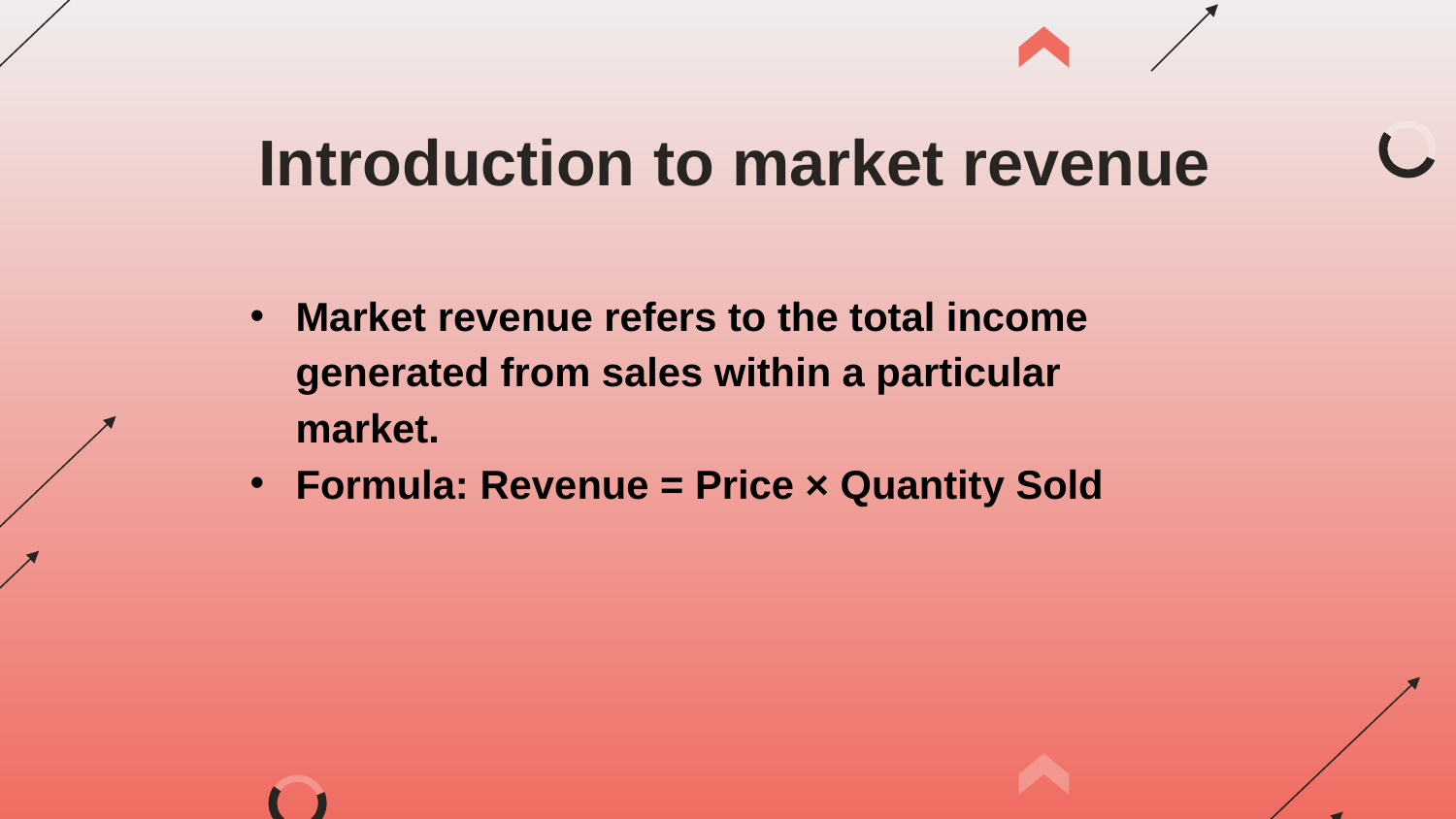

# Introduction to market revenue
Market revenue refers to the total income generated from sales within a particular market.
Formula: Revenue = Price × Quantity Sold